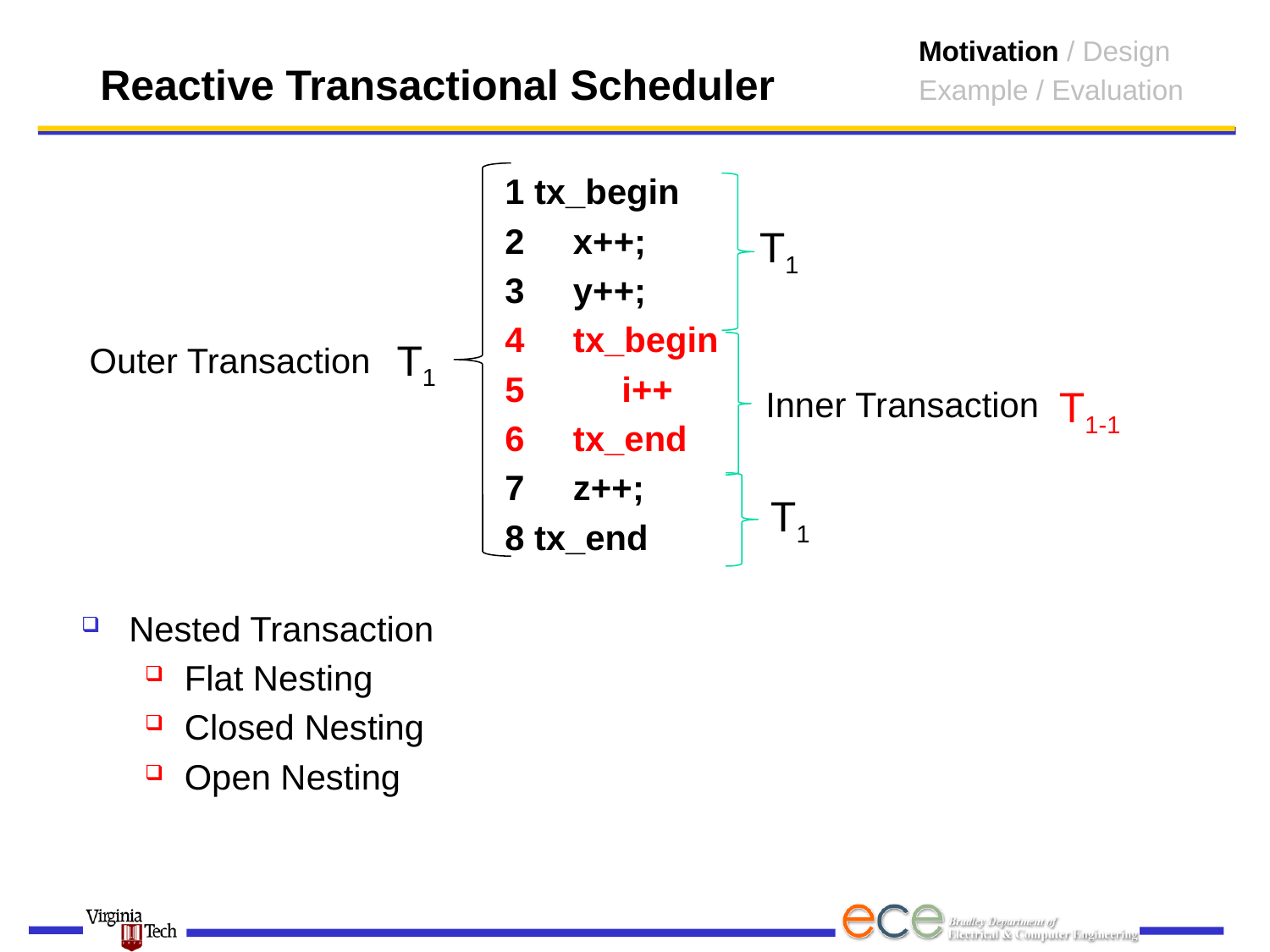

Motivation / Design
Example / Evaluation
# Reactive Transactional Scheduler

1 tx_begin
2     x++;
3     y++;
4     tx_begin
5          i++
6     tx_end
7     z++;
8 tx_end

T1
T1
Outer Transaction

T1-1
Inner Transaction

T1
Nested Transaction
Flat Nesting
Closed Nesting
Open Nesting